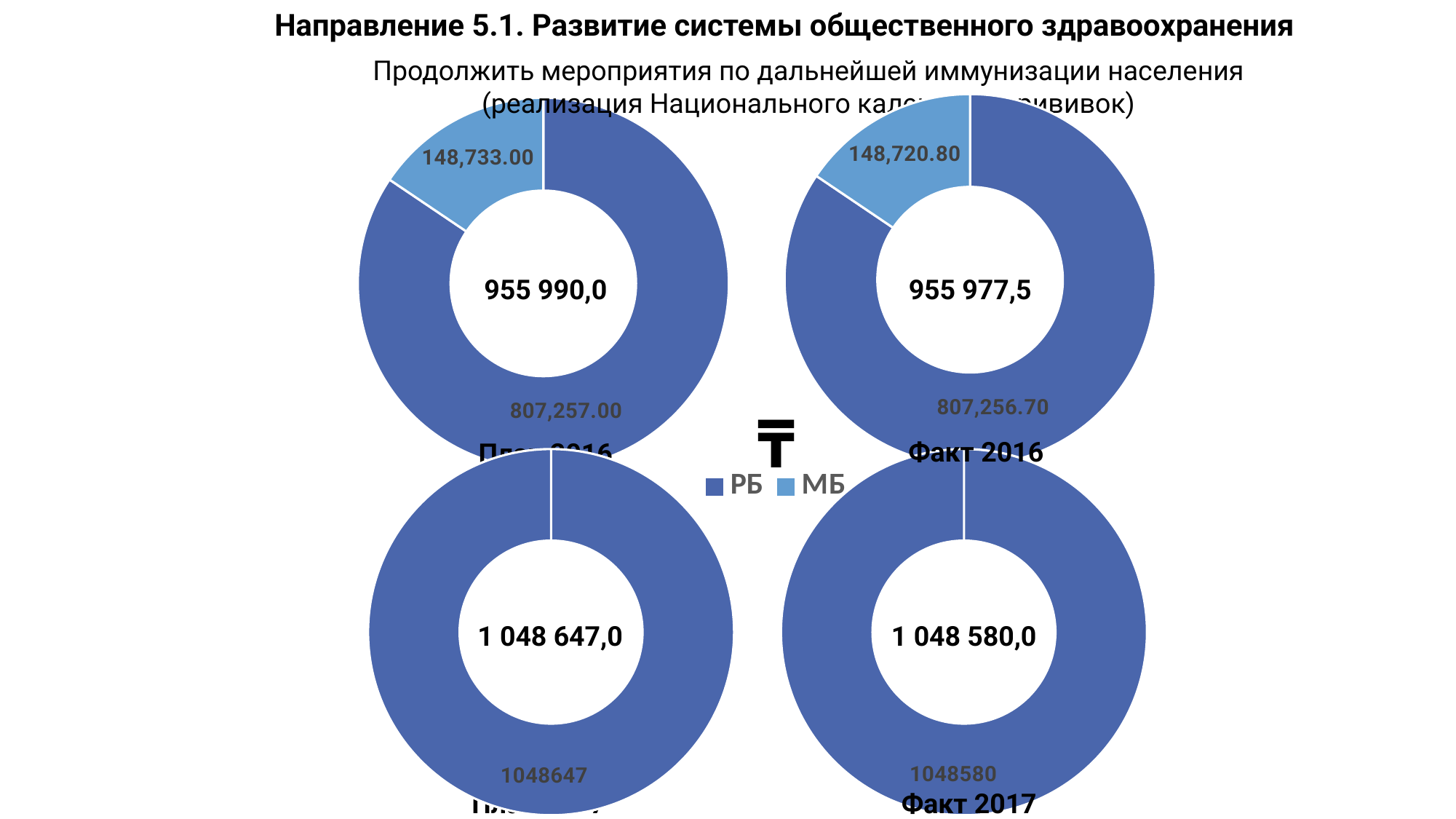

Направление 5.1. Развитие системы общественного здравоохранения
Продолжить мероприятия по дальнейшей иммунизации населения (реализация Национального календаря прививок)

### Chart

| Category | Продажи |
|---|---|
| РБ | 807256.7 |
| МБ | 148720.8 |

### Chart

| Category | Продажи |
|---|---|
| РБ | 807257.0 |
| МБ | 148733.0 |
955 990,0
955 977,5
₸
Факт 2016
План 2016

### Chart

| Category | Продажи |
|---|---|
| РБ | 1048647.0 |
| МБ | None |

### Chart

| Category | Продажи |
|---|---|
| РБ | 1048580.0 |
| МБ | None |
1 048 647,0
1 048 580,0
План 2017
Факт 2017